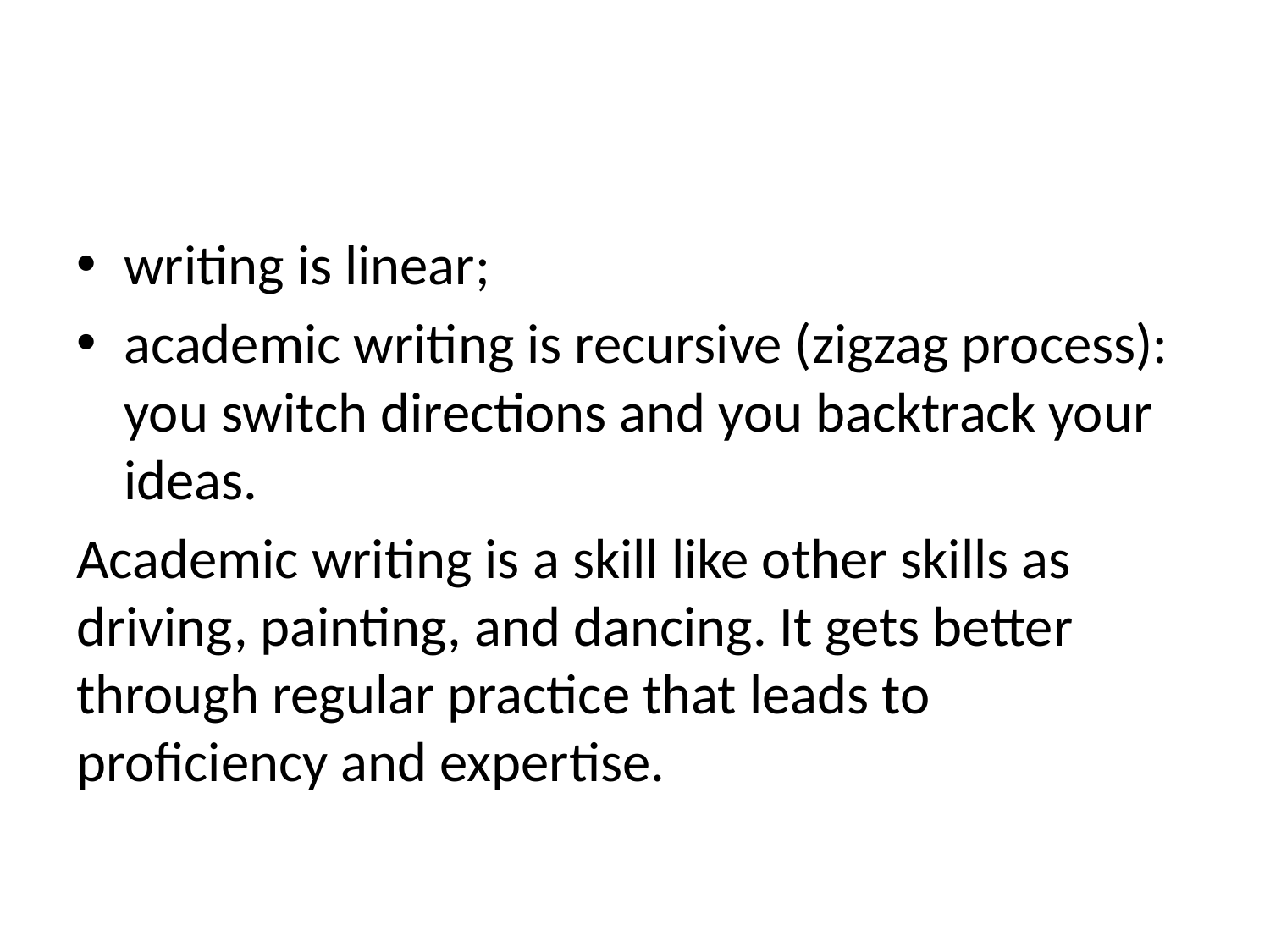

#
writing is linear;
academic writing is recursive (zigzag process): you switch directions and you backtrack your ideas.
Academic writing is a skill like other skills as driving, painting, and dancing. It gets better through regular practice that leads to proficiency and expertise.